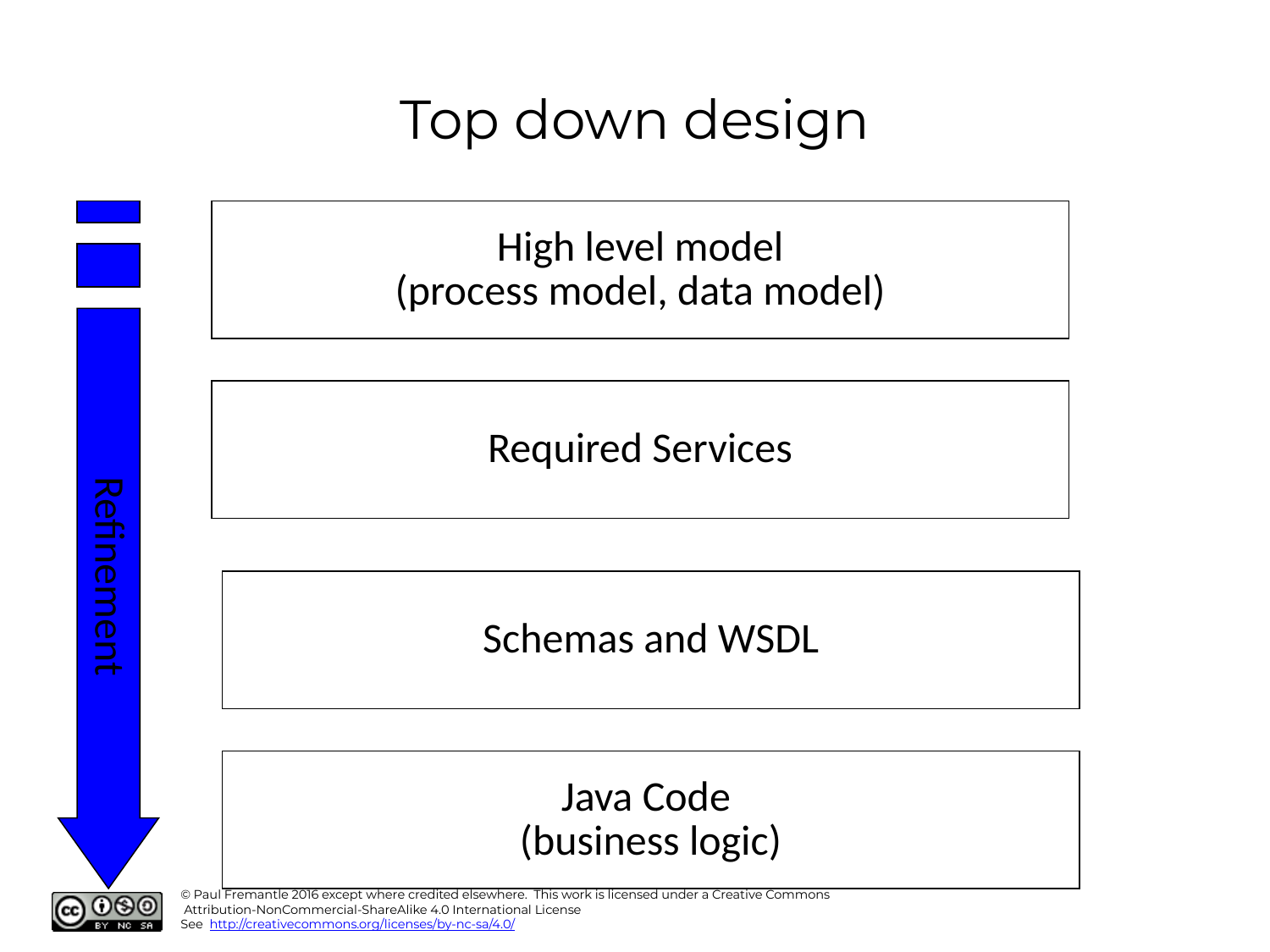

# Top down design
High level model
(process model, data model)
Required Services
Refinement
Schemas and WSDL
Java Code
(business logic)